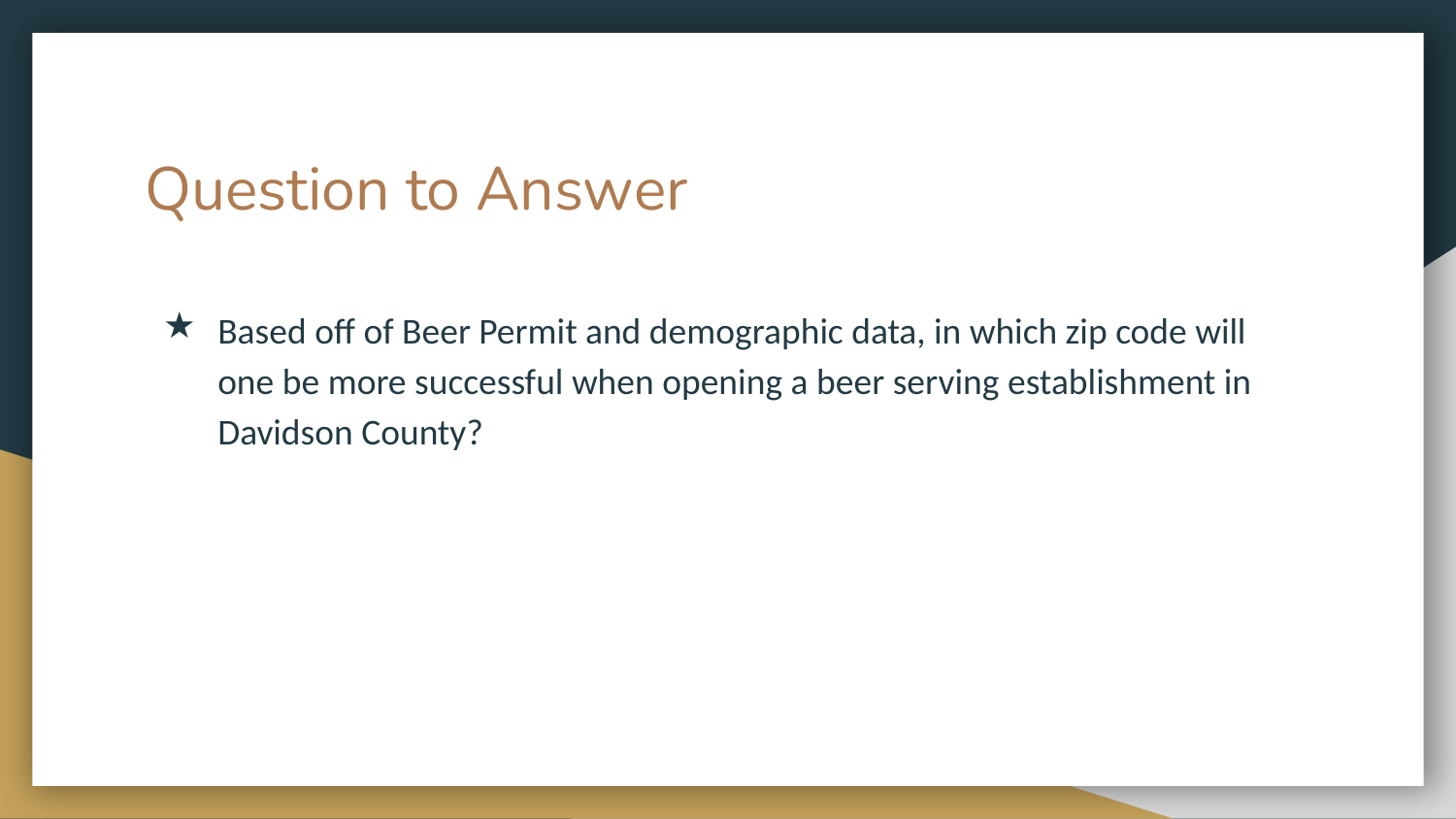

# Question to Answer
Based off of Beer Permit and demographic data, in which zip code will one be more successful when opening a beer serving establishment in Davidson County?